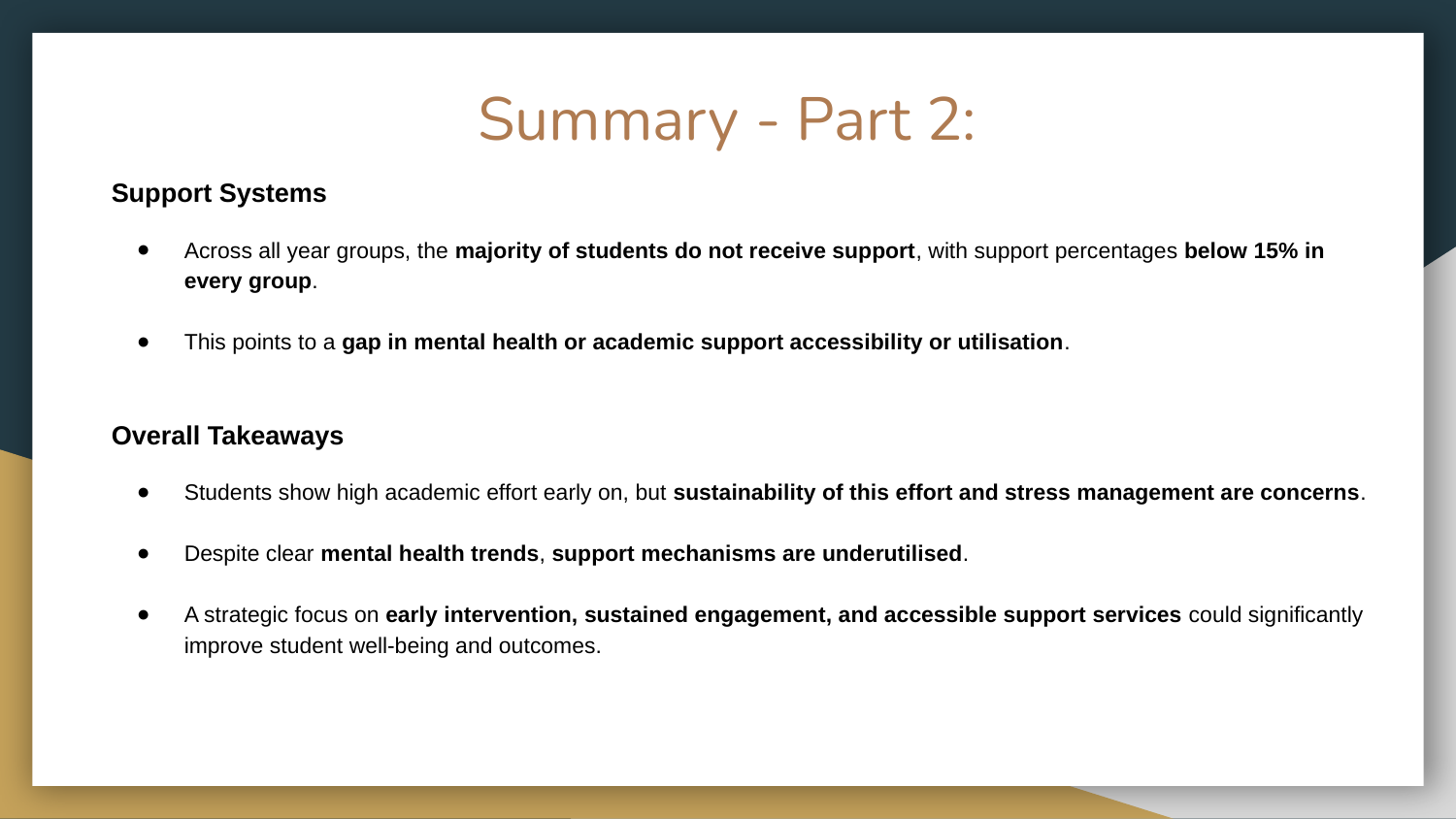

# Summary - Part 2:
Support Systems
Across all year groups, the majority of students do not receive support, with support percentages below 15% in every group.
This points to a gap in mental health or academic support accessibility or utilisation.
Overall Takeaways
Students show high academic effort early on, but sustainability of this effort and stress management are concerns.
Despite clear mental health trends, support mechanisms are underutilised.
A strategic focus on early intervention, sustained engagement, and accessible support services could significantly improve student well-being and outcomes.